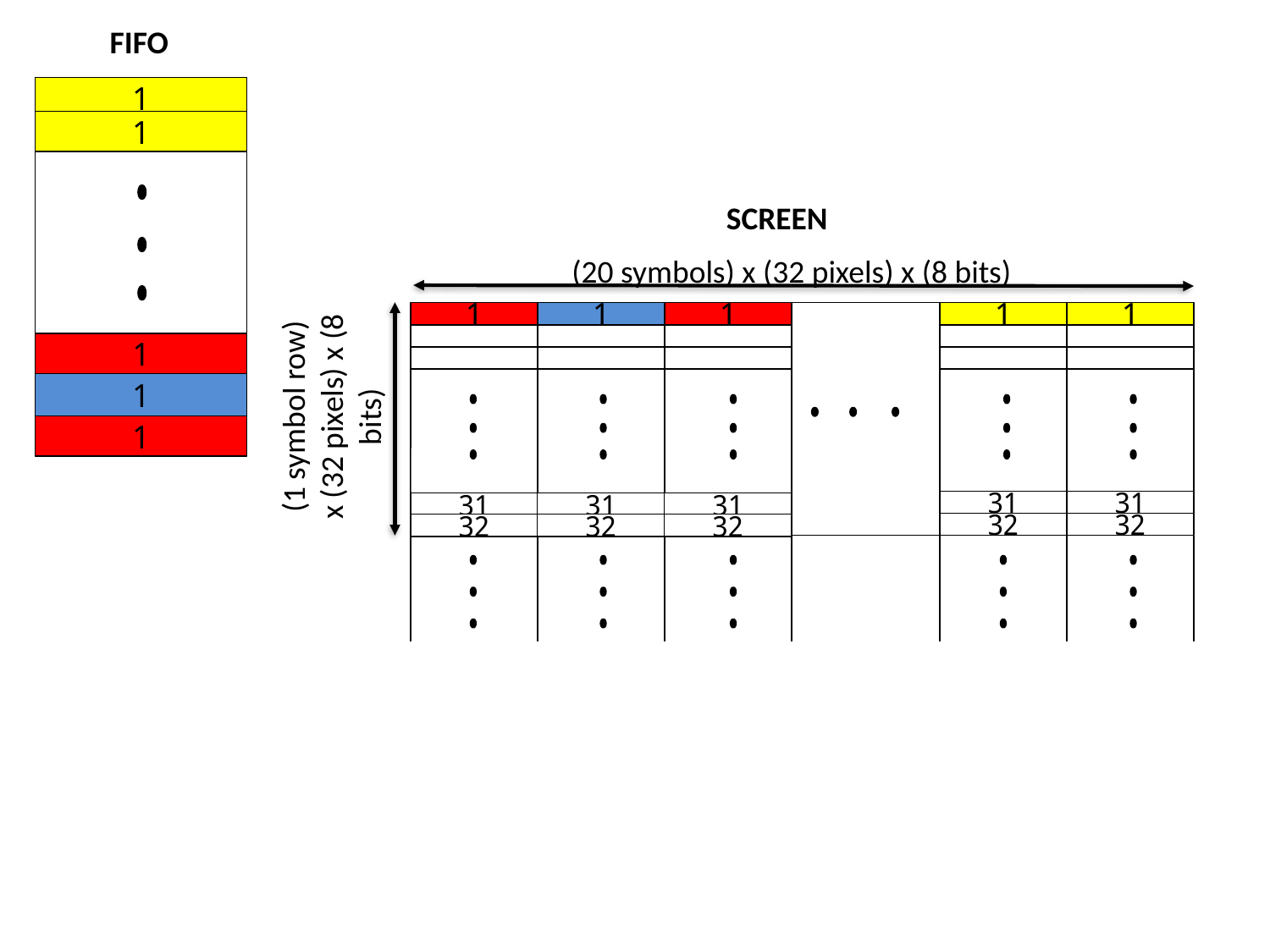

FIFO
1
1

1
1
1
SCREEN
(20 symbols) x (32 pixels) x (8 bits)
1
1
1
1
1

(1 symbol row) x (32 pixels) x (8 bits)

31
31
31
31
31
32
32
32
32
32